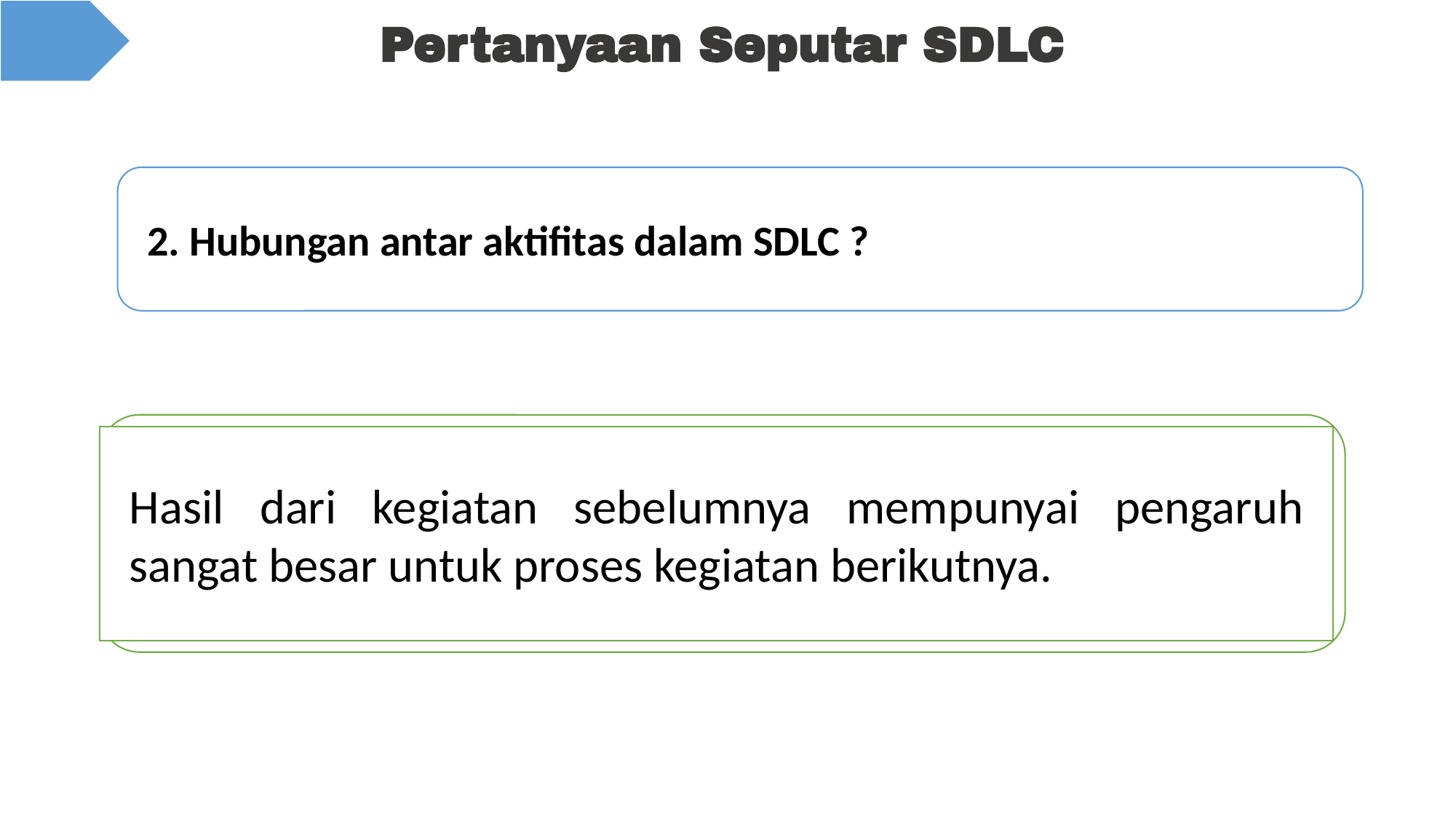

# Pertanyaan Seputar SDLC

2. Hubungan antar aktifitas dalam SDLC ?

Hasil dari kegiatan sebelumnya mempunyai pengaruh sangat besar untuk proses kegiatan berikutnya.